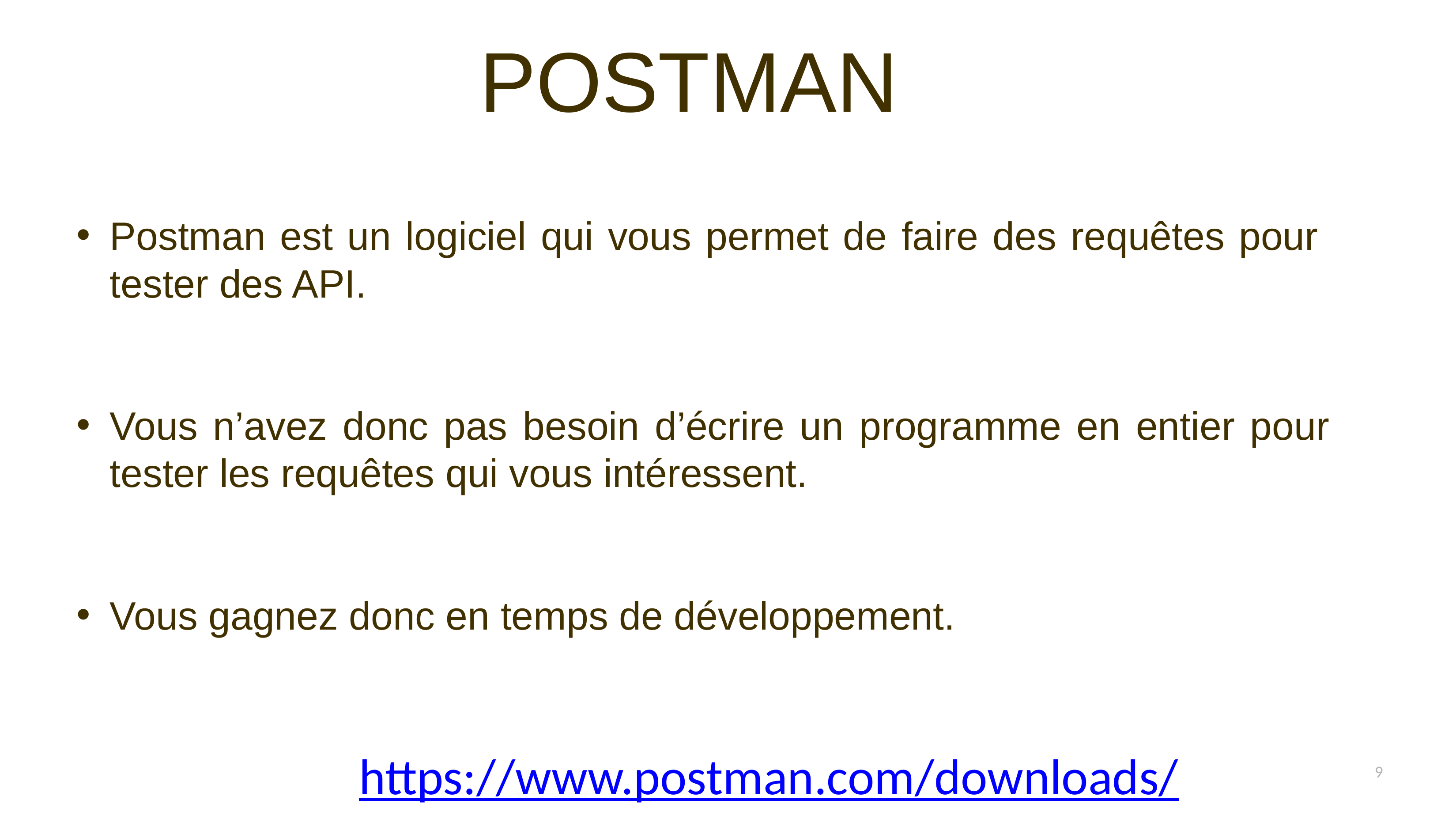

# POSTMAN
Postman est un logiciel qui vous permet de faire des requêtes pour  tester des API.

Vous n’avez donc pas besoin d’écrire un programme en entier pour tester les requêtes qui vous intéressent.

Vous gagnez donc en temps de développement.

https://www.postman.com/downloads/
9